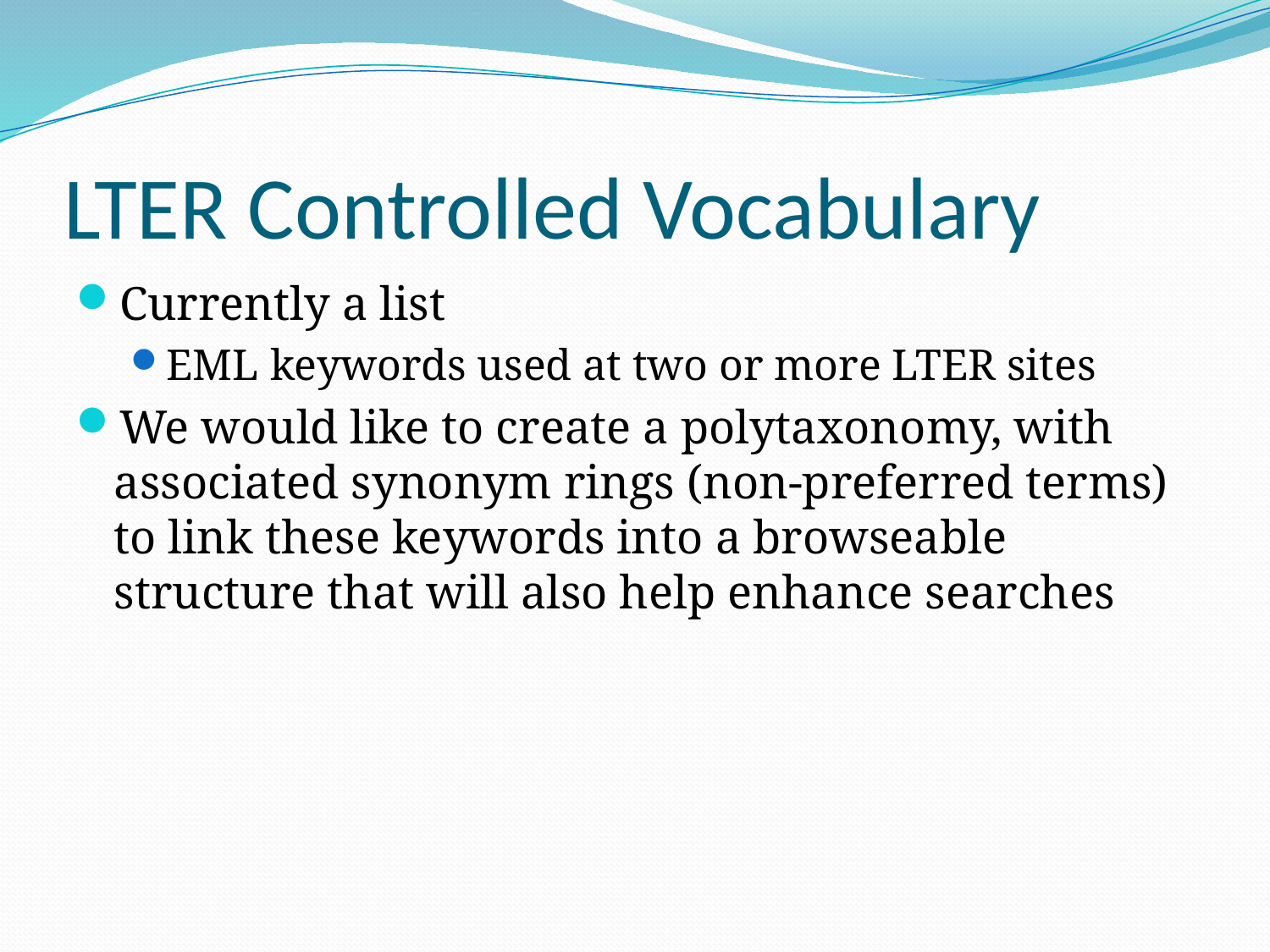

# LTER Controlled Vocabulary
Currently a list
EML keywords used at two or more LTER sites
We would like to create a polytaxonomy, with associated synonym rings (non-preferred terms) to link these keywords into a browseable structure that will also help enhance searches